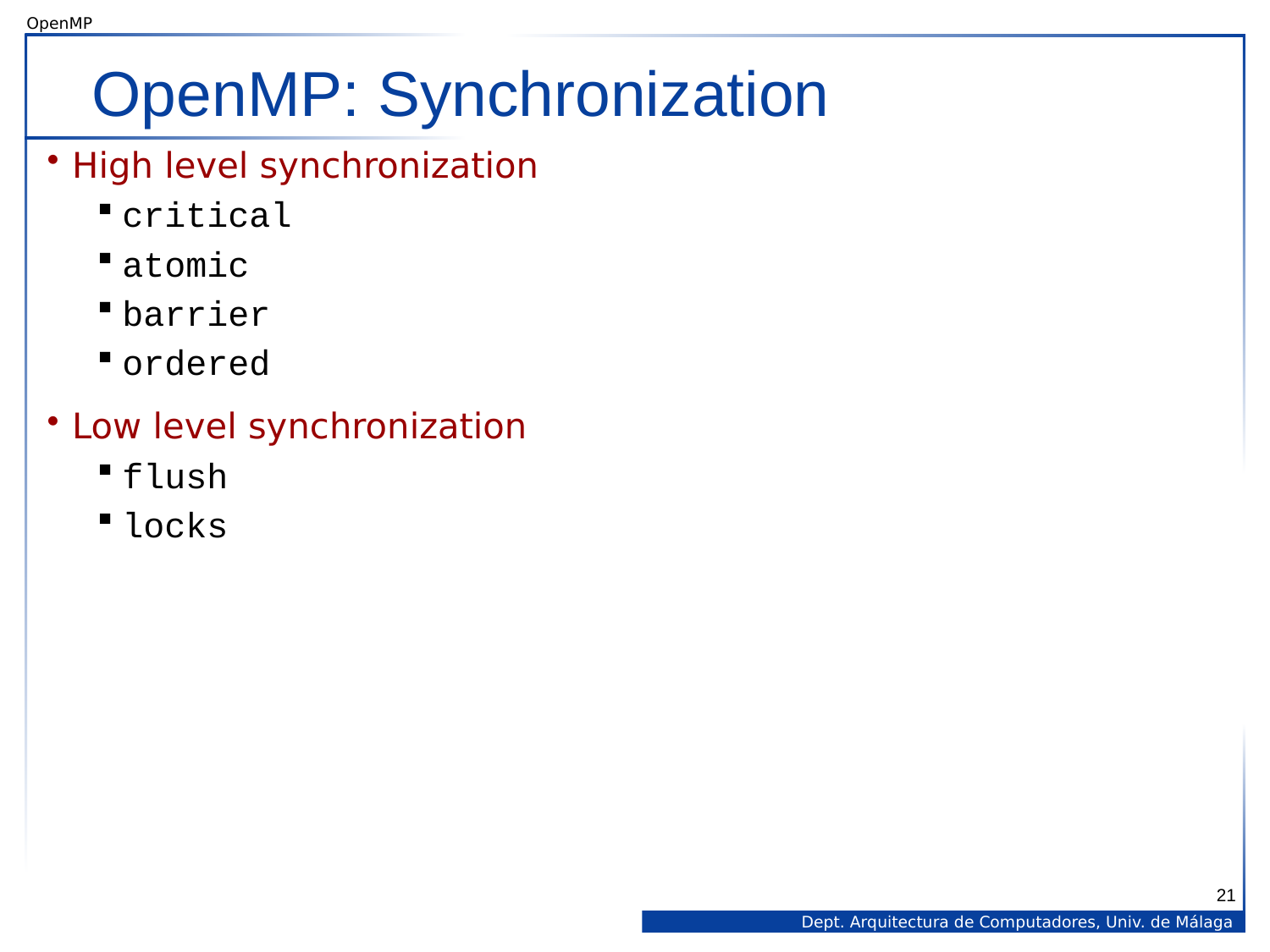

# OpenMP: Synchronization
High level synchronization
critical
atomic
barrier
ordered
Low level synchronization
flush
locks